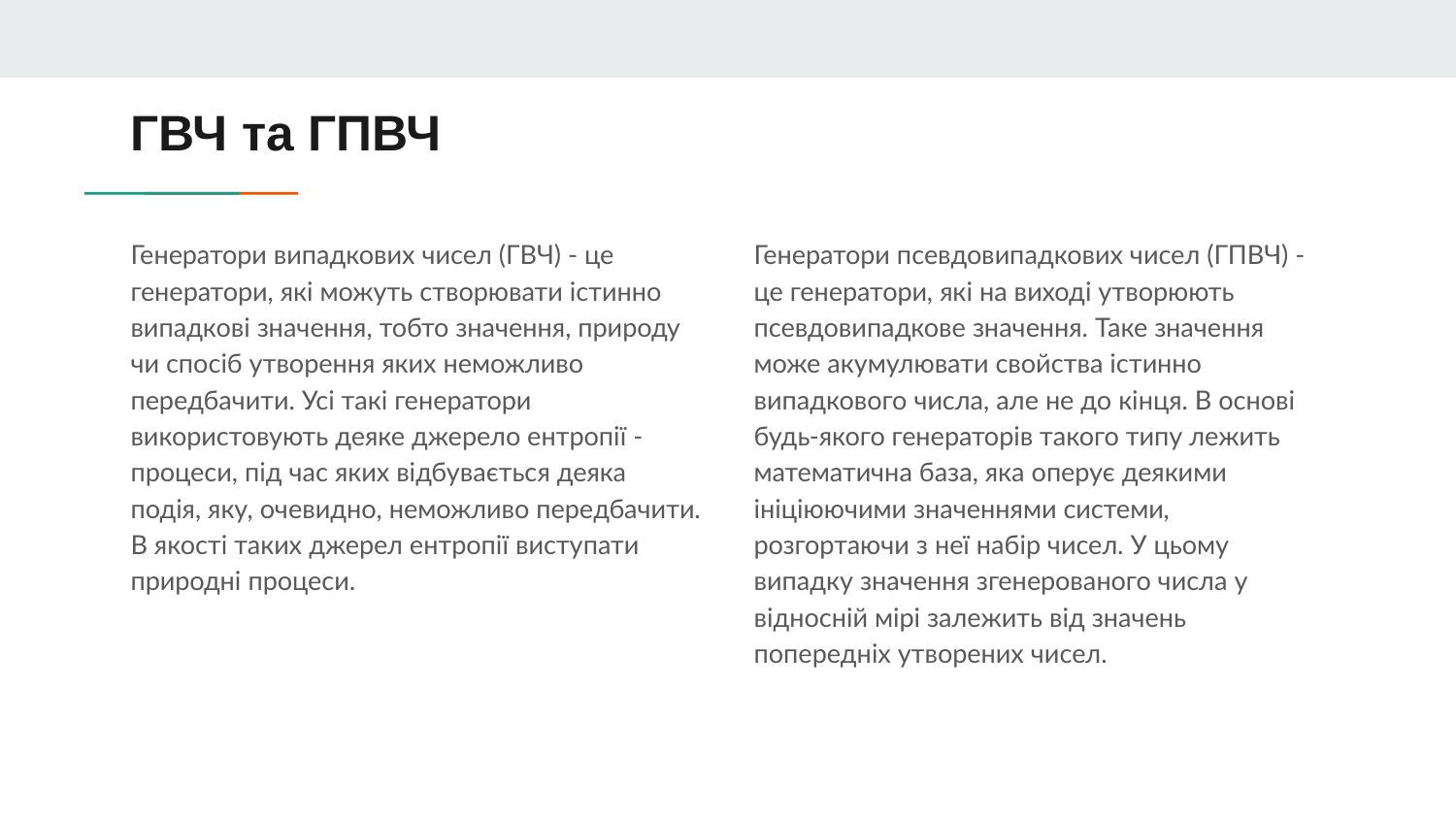

# ГВЧ та ГПВЧ
Генератори псевдовипадкових чисел (ГПВЧ) - це генератори, які на виході утворюють псевдовипадкове значення. Таке значення може акумулювати свойства істинно випадкового числа, але не до кінця. В основі будь-якого генераторів такого типу лежить математична база, яка оперує деякими ініціюючими значеннями системи, розгортаючи з неї набір чисел. У цьому випадку значення згенерованого числа у відносній мірі залежить від значень попередніх утворених чисел.

Генератори випадкових чисел (ГВЧ) - це генератори, які можуть створювати істинно випадкові значення, тобто значення, природу чи спосіб утворення яких неможливо передбачити. Усі такі генератори використовують деяке джерело ентропії - процеси, під час яких відбувається деяка подія, яку, очевидно, неможливо передбачити. В якості таких джерел ентропії виступати природні процеси.